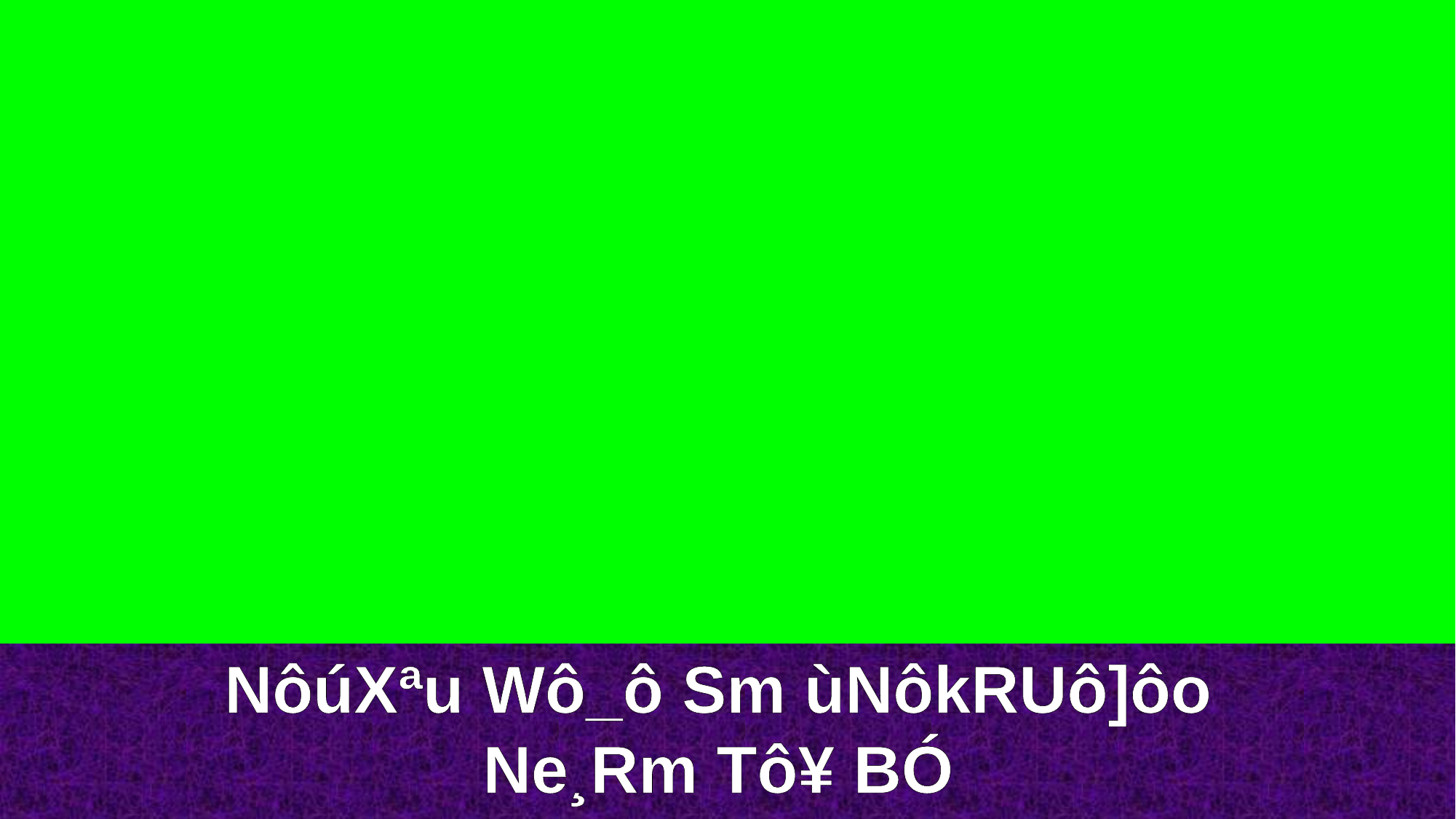

NôúXªu Wô_ô Sm ùNôkRUô]ôo
Ne¸Rm Tô¥ BÓ